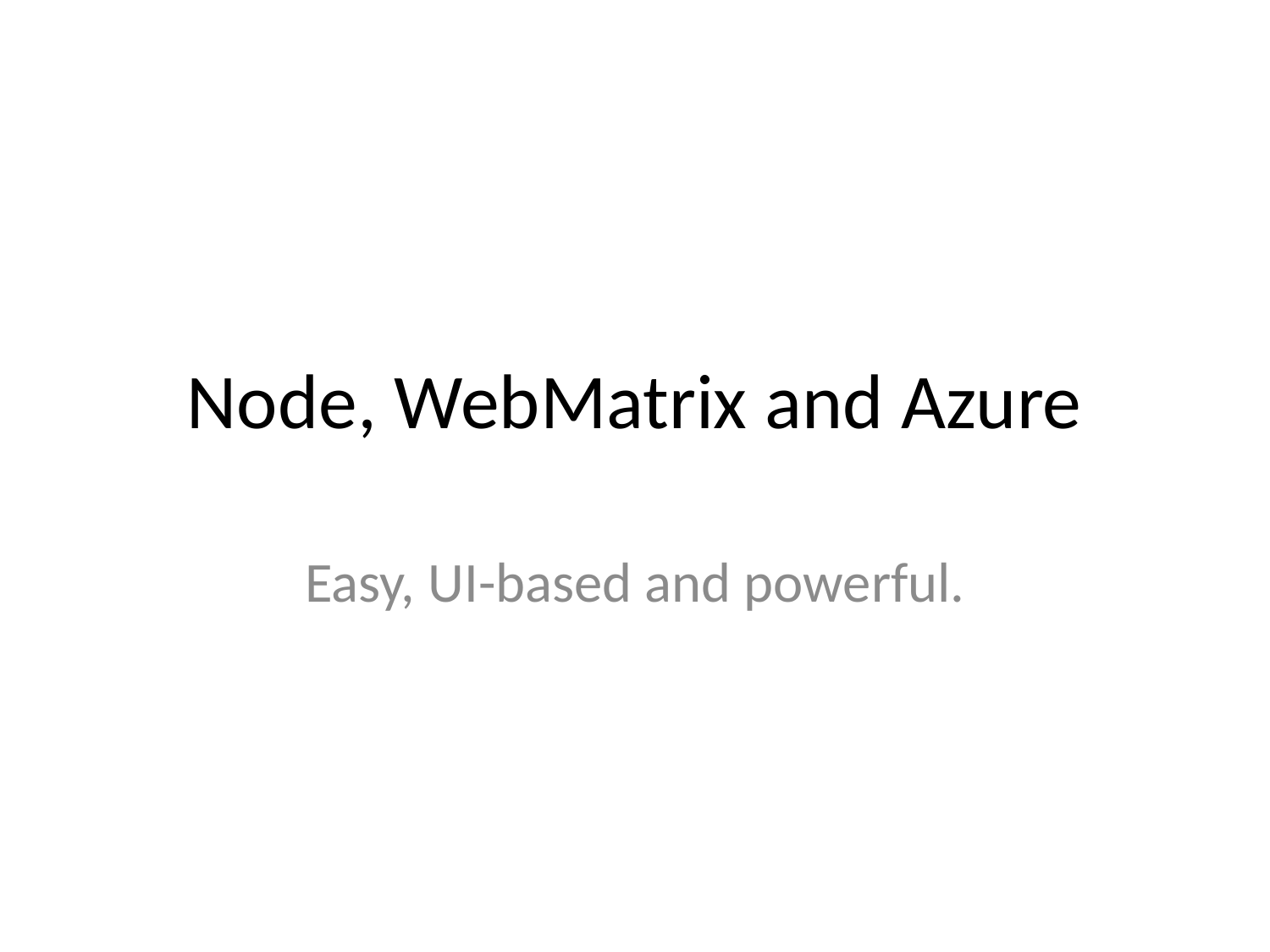

# Node, WebMatrix and Azure
Easy, UI-based and powerful.